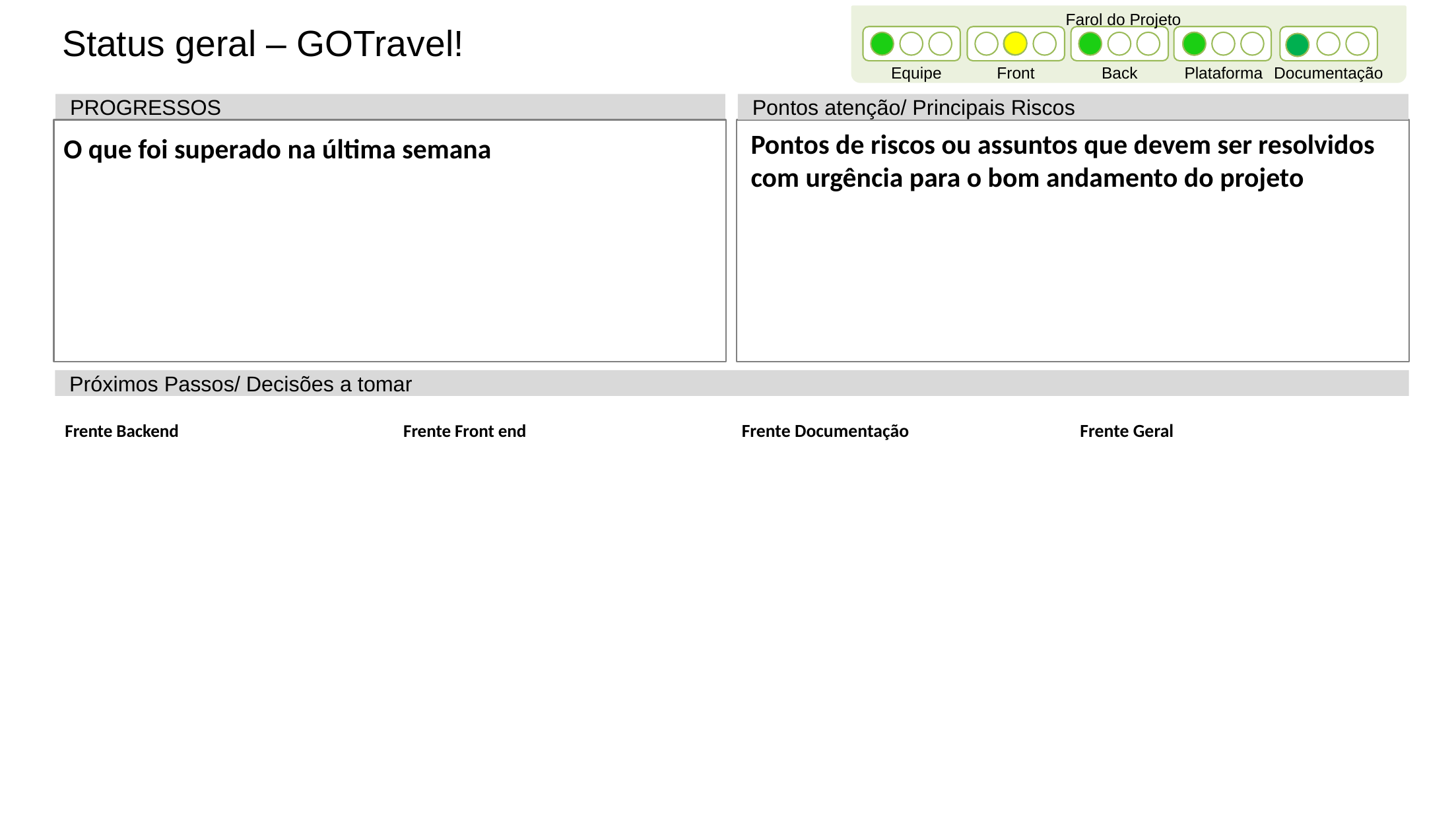

Farol do Projeto
Status geral – GOTravel!

Equipe
Front
Back
Plataforma
Documentação
PROGRESSOS
Pontos atenção/ Principais Riscos
O que foi superado na última semana

Pontos de riscos ou assuntos que devem ser resolvidos com urgência para o bom andamento do projeto
Próximos Passos/ Decisões a tomar
| Frente Backend | Frente Front end | Frente Documentação | Frente Geral |
| --- | --- | --- | --- |